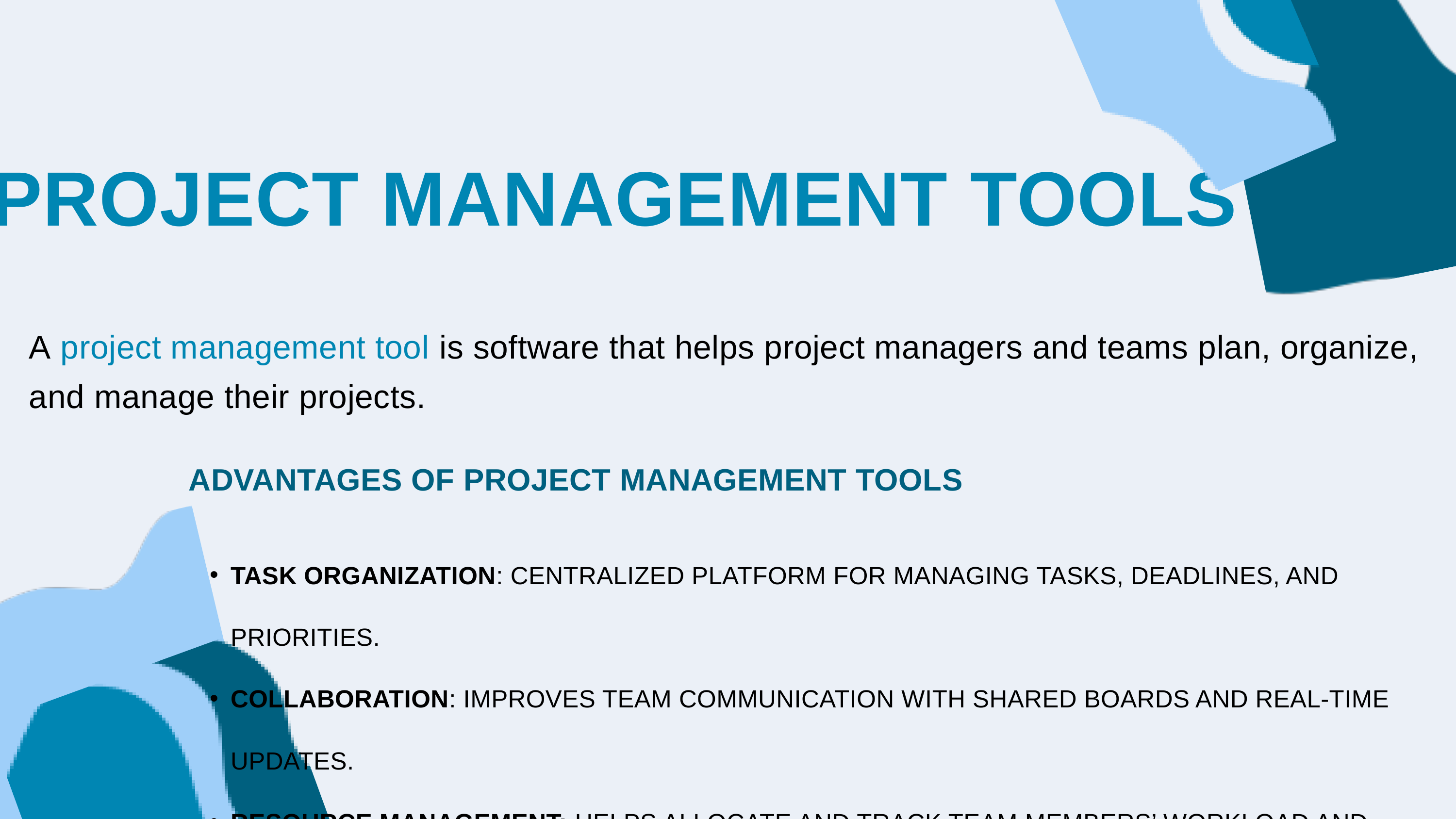

PROJECT MANAGEMENT TOOLS
A project management tool is software that helps project managers and teams plan, organize, and manage their projects.
ADVANTAGES OF PROJECT MANAGEMENT TOOLS

TASK ORGANIZATION: CENTRALIZED PLATFORM FOR MANAGING TASKS, DEADLINES, AND PRIORITIES.
COLLABORATION: IMPROVES TEAM COMMUNICATION WITH SHARED BOARDS AND REAL-TIME UPDATES.
RESOURCE MANAGEMENT: HELPS ALLOCATE AND TRACK TEAM MEMBERS’ WORKLOAD AND
        AVAILABILITY.